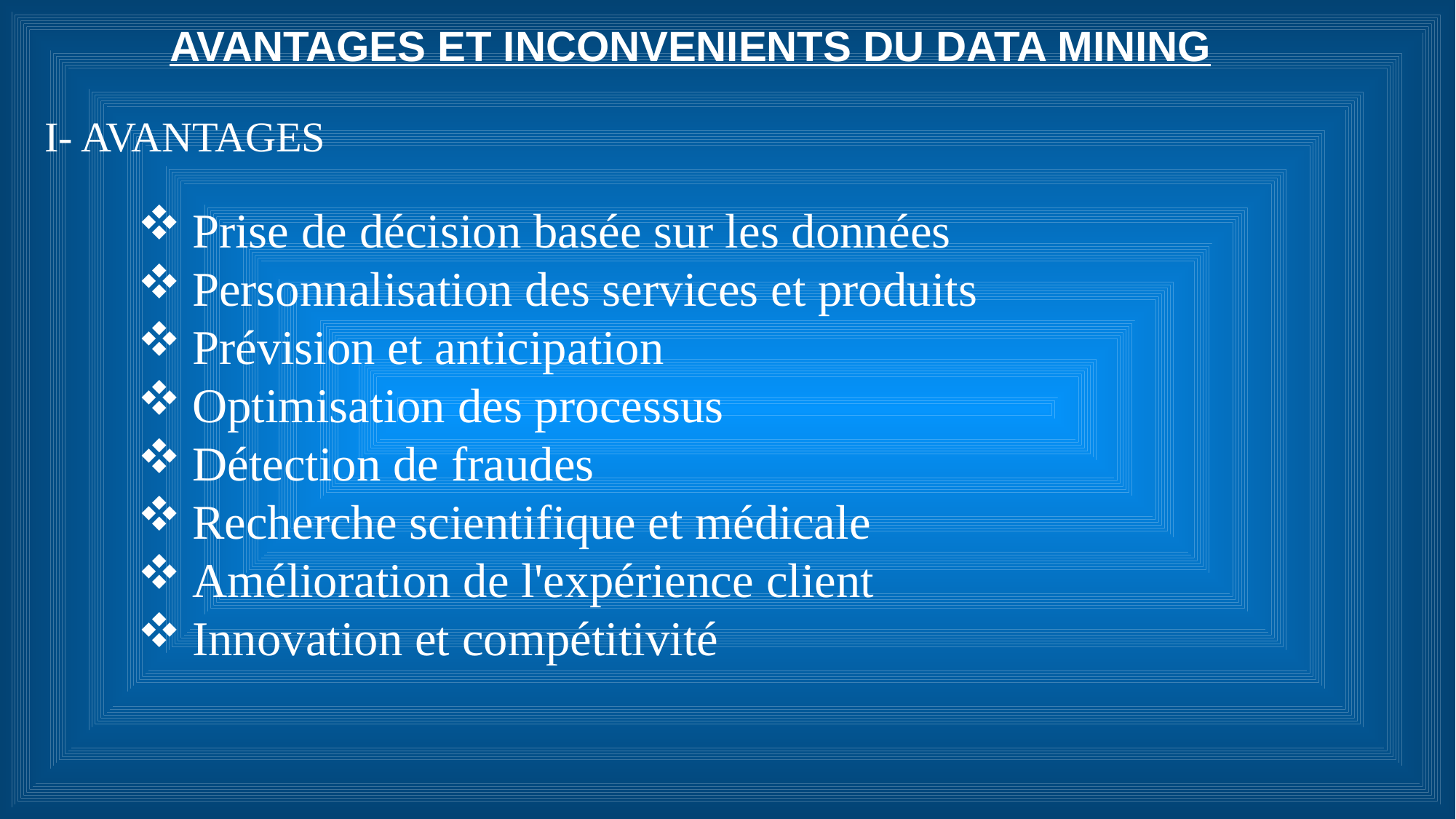

AVANTAGES ET INCONVENIENTS DU DATA MINING
I- AVANTAGES
Prise de décision basée sur les données
Personnalisation des services et produits
Prévision et anticipation
Optimisation des processus
Détection de fraudes
Recherche scientifique et médicale
Amélioration de l'expérience client
Innovation et compétitivité